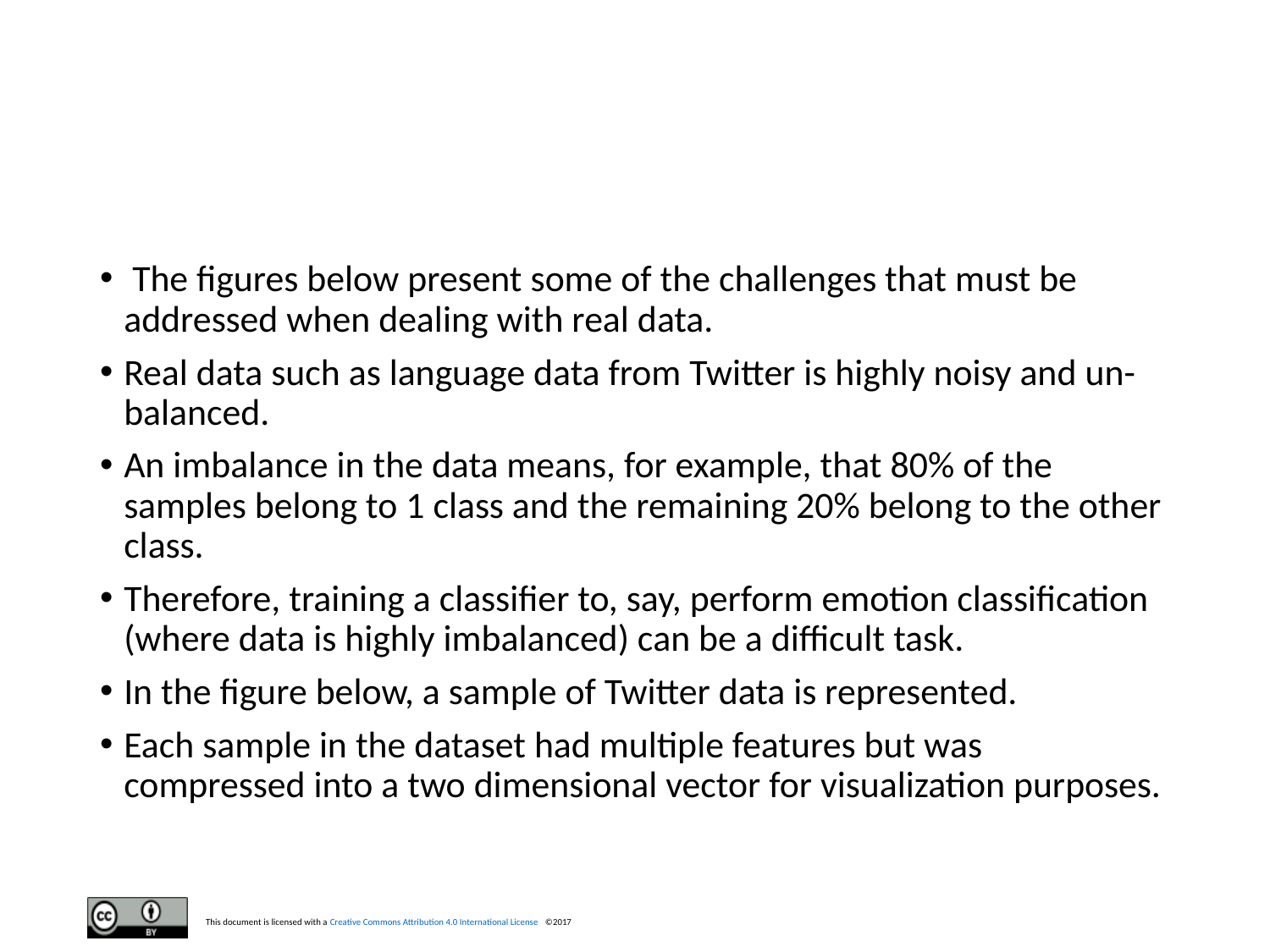

#
 The figures below present some of the challenges that must be addressed when dealing with real data.
Real data such as language data from Twitter is highly noisy and un-balanced.
An imbalance in the data means, for example, that 80% of the samples belong to 1 class and the remaining 20% belong to the other class.
Therefore, training a classifier to, say, perform emotion classification (where data is highly imbalanced) can be a difficult task.
In the figure below, a sample of Twitter data is represented.
Each sample in the dataset had multiple features but was compressed into a two dimensional vector for visualization purposes.